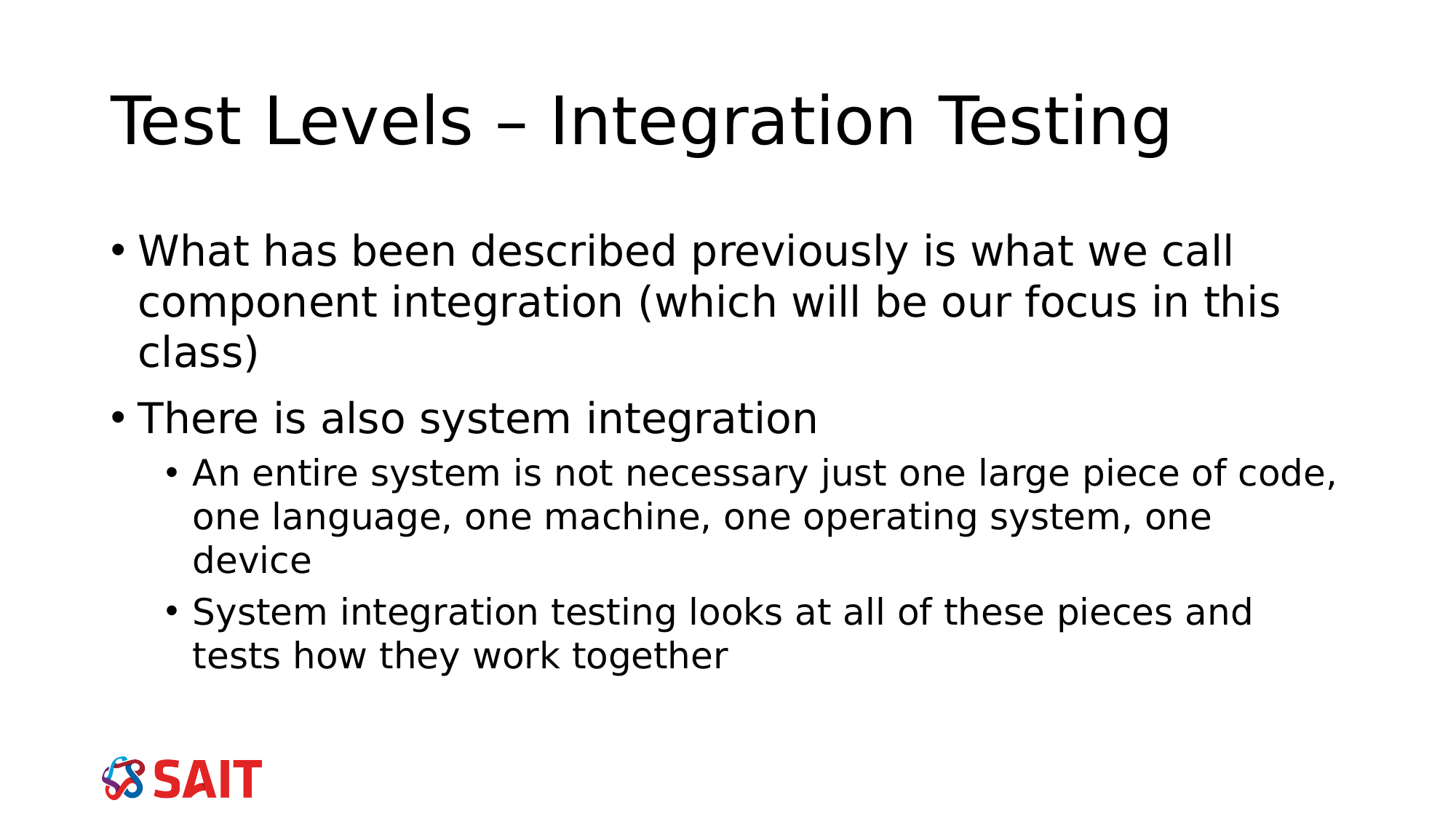

# Test Levels – Integration Testing
What has been described previously is what we call component integration (which will be our focus in this class)
There is also system integration
An entire system is not necessary just one large piece of code, one language, one machine, one operating system, one device
System integration testing looks at all of these pieces and tests how they work together